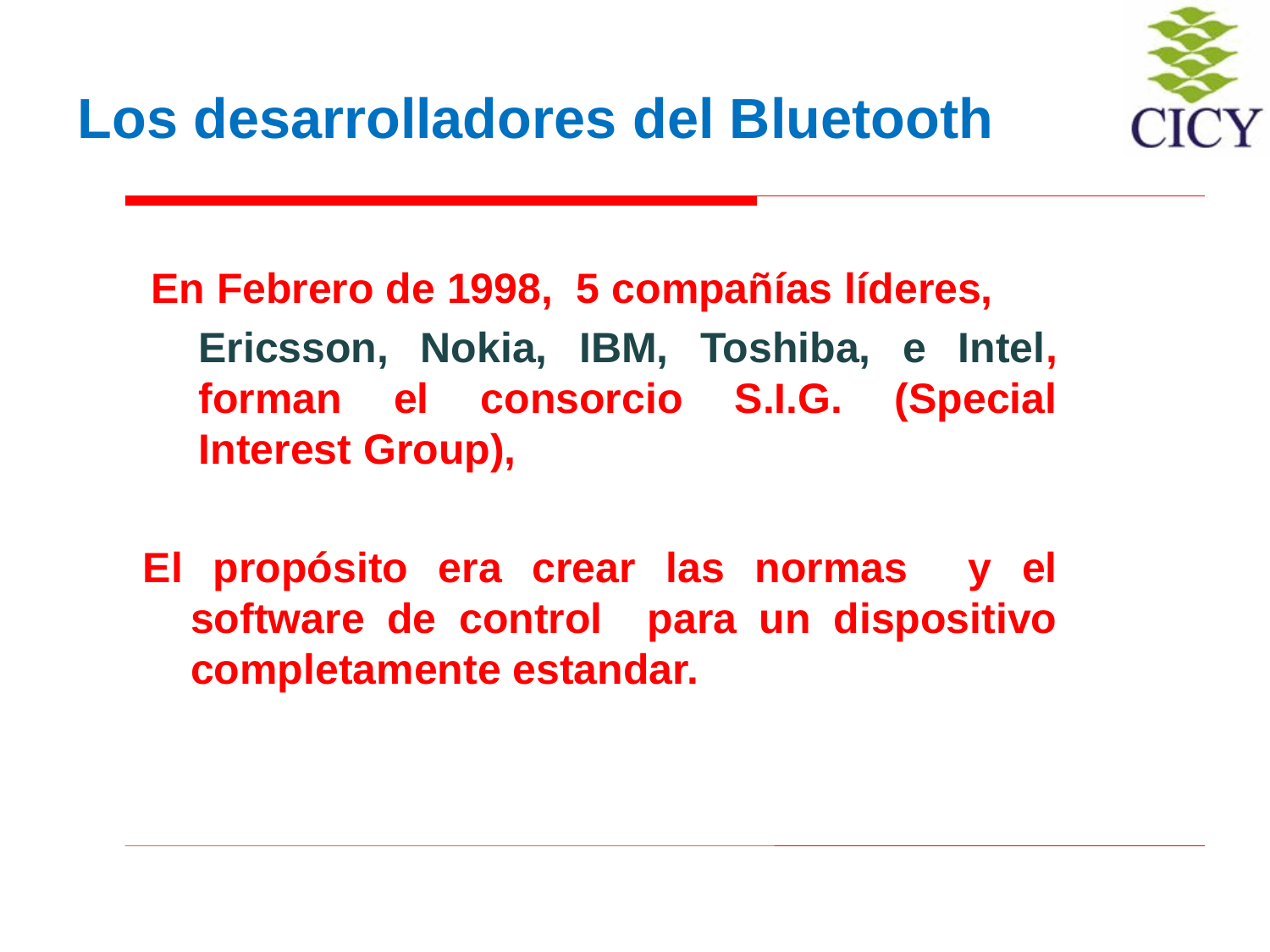

# Los desarrolladores del Bluetooth
En Febrero de 1998,  5 compañías líderes,
	Ericsson, Nokia, IBM, Toshiba, e Intel, forman el consorcio S.I.G. (Special Interest Group),

El propósito era crear las normas  y el software de control  para un dispositivo completamente estandar.